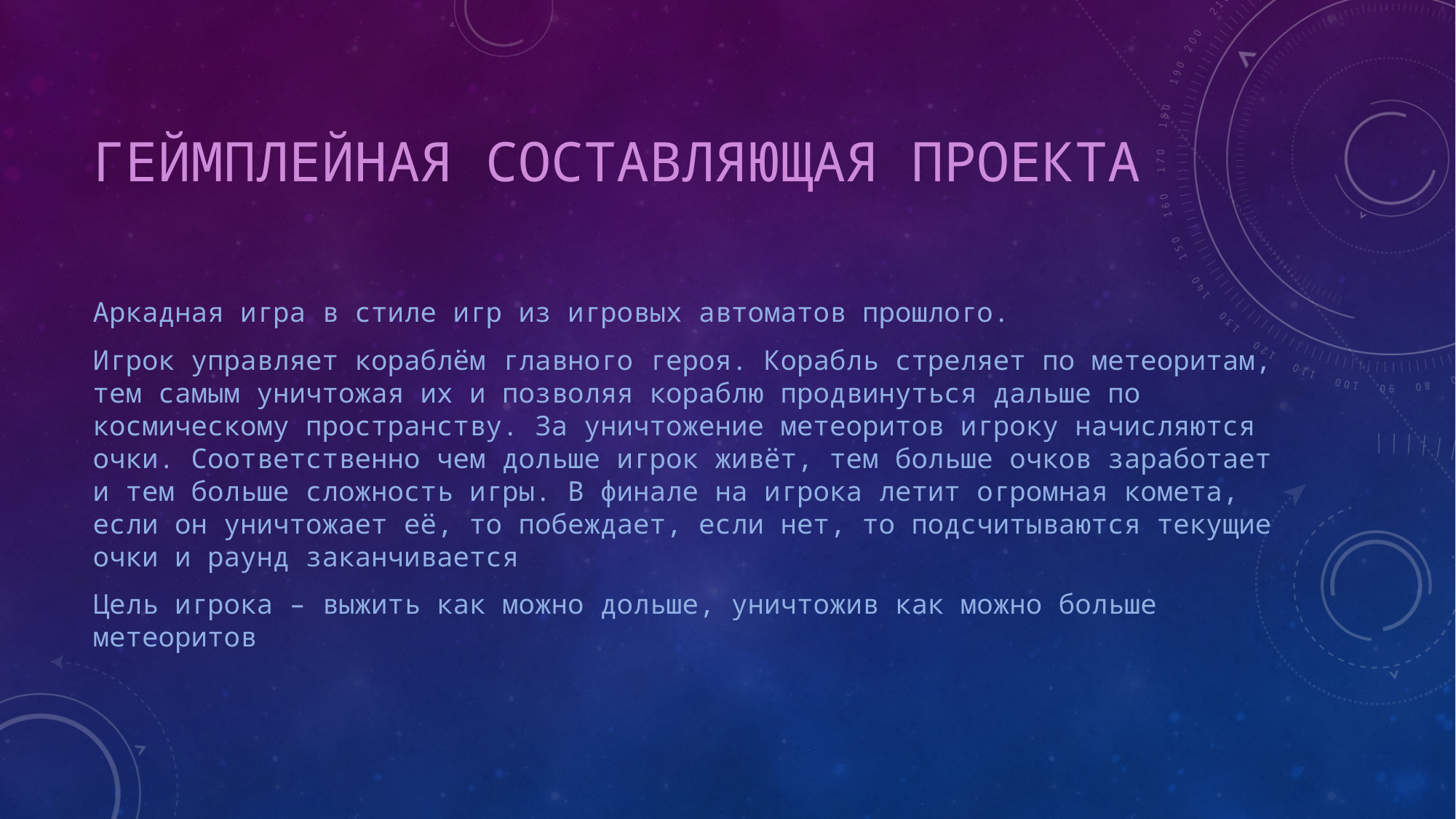

# Геймплейная составляющая проекта
Аркадная игра в стиле игр из игровых автоматов прошлого.
Игрок управляет кораблём главного героя. Корабль стреляет по метеоритам, тем самым уничтожая их и позволяя кораблю продвинуться дальше по космическому пространству. За уничтожение метеоритов игроку начисляются очки. Соответственно чем дольше игрок живёт, тем больше очков заработает и тем больше сложность игры. В финале на игрока летит огромная комета, если он уничтожает её, то побеждает, если нет, то подсчитываются текущие очки и раунд заканчивается
Цель игрока – выжить как можно дольше, уничтожив как можно больше метеоритов